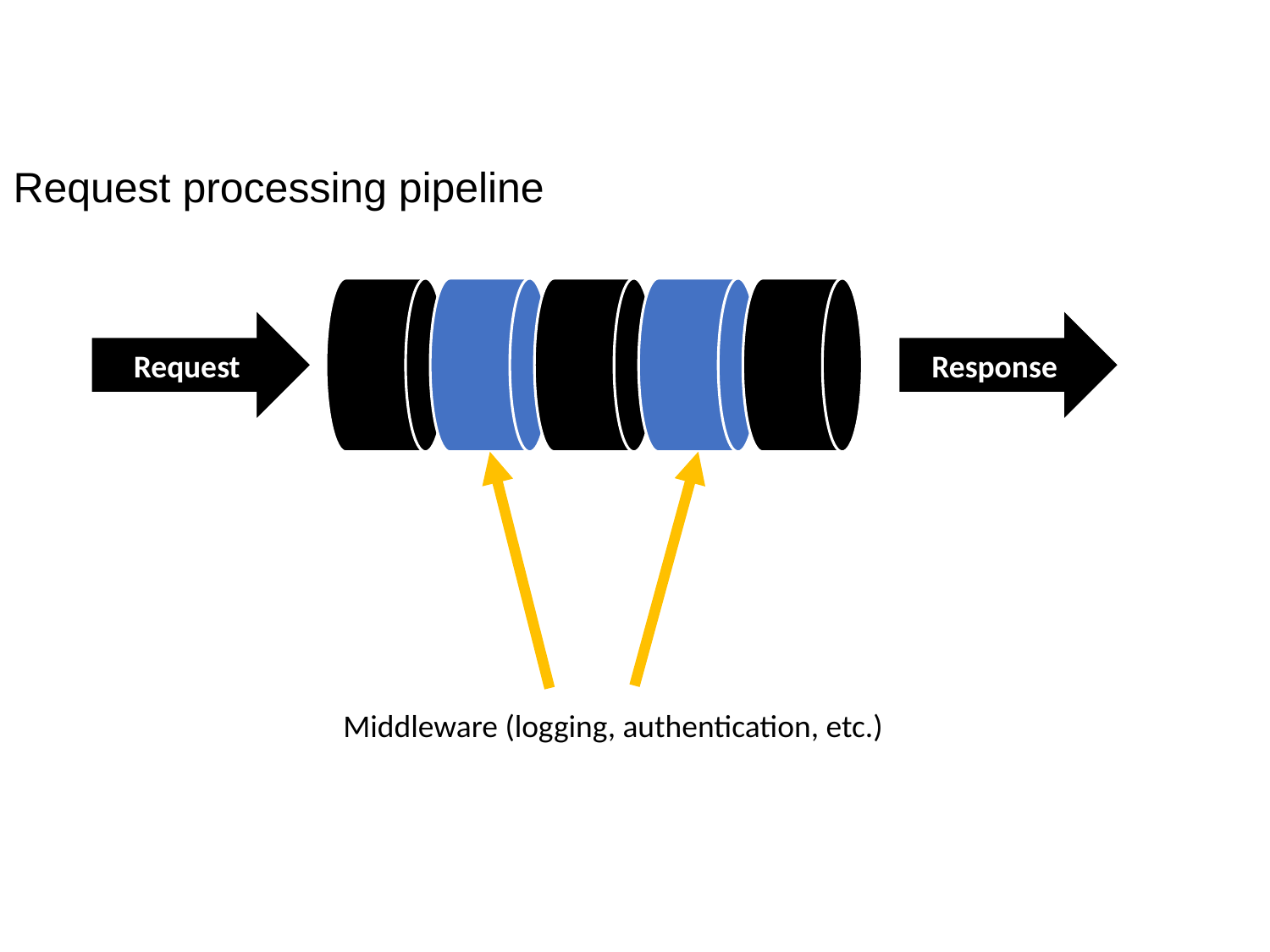

Request processing pipeline

Request

Response

Middleware (logging, authentication, etc.)